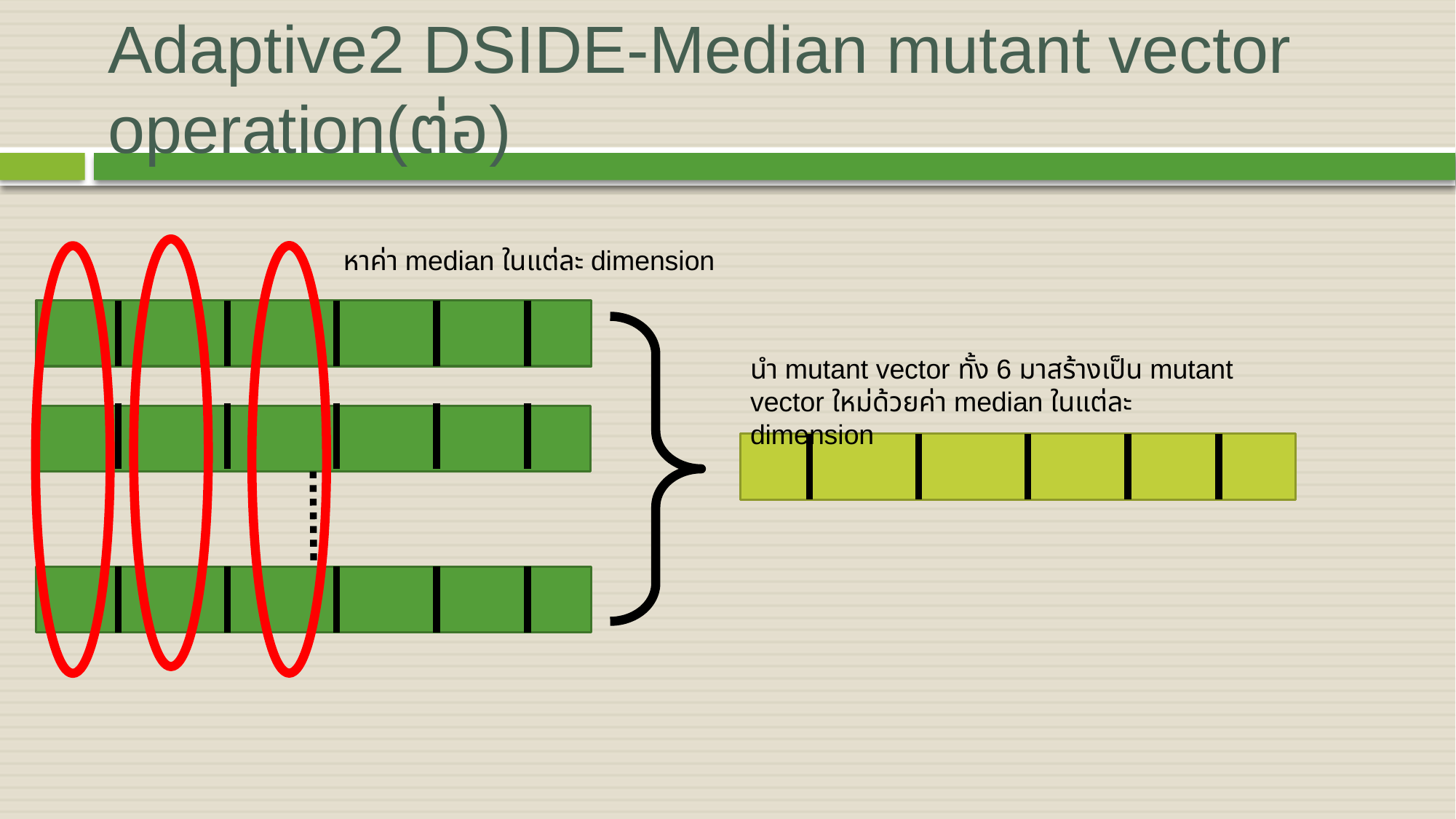

# Adaptive2 DSIDE-Median mutant vector operation(ต่อ)
หาค่า median ในแต่ละ dimension

นำ mutant vector ทั้ง 6 มาสร้างเป็น mutant vector ใหม่ด้วยค่า median ในแต่ละ dimension